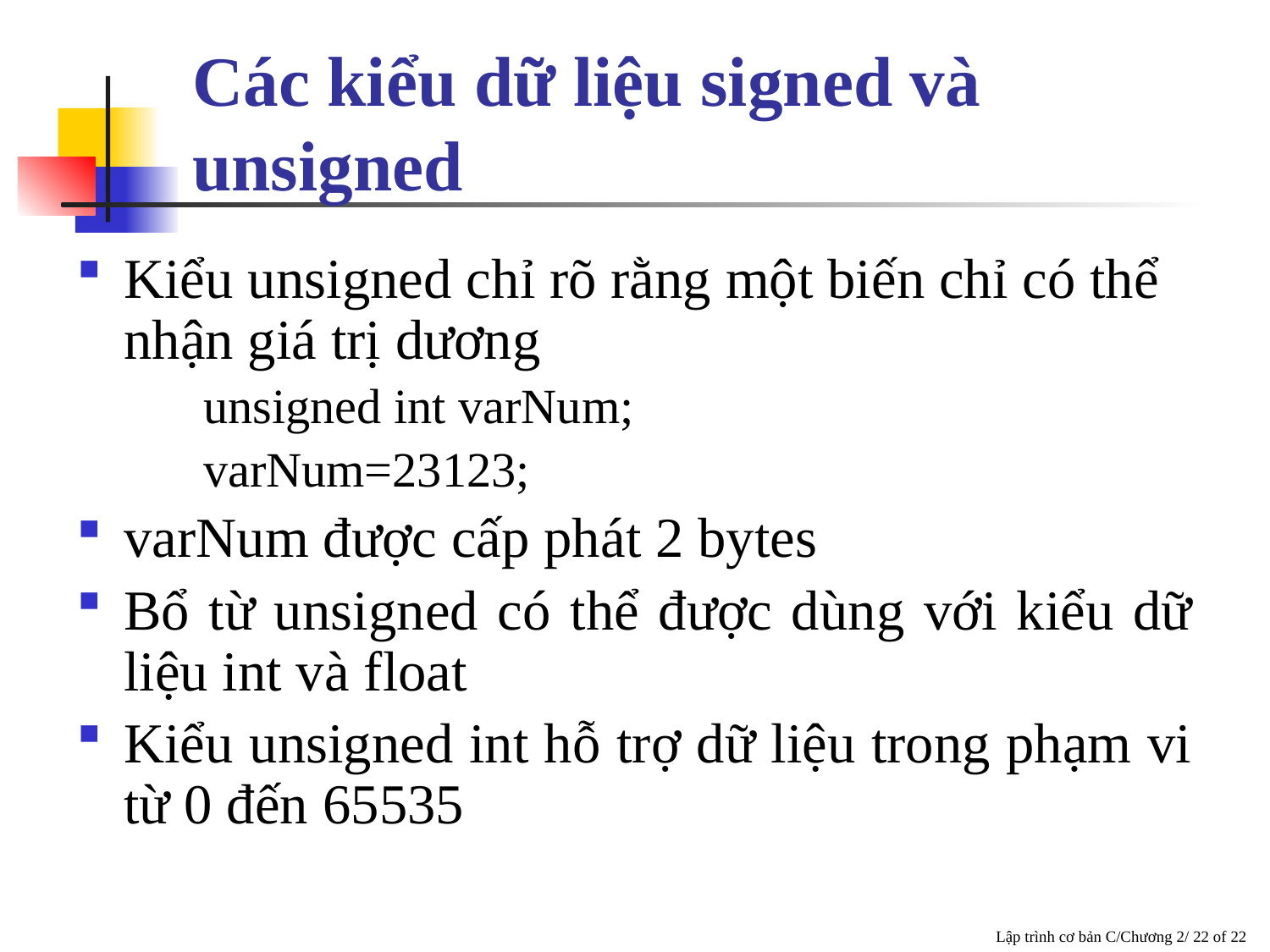

# Các kiểu dữ liệu signed và unsigned
Kiểu unsigned chỉ rõ rằng một biến chỉ có thể nhận giá trị dương
unsigned int varNum;
varNum=23123;
varNum được cấp phát 2 bytes
Bổ từ unsigned có thể được dùng với kiểu dữ liệu int và float
Kiểu unsigned int hỗ trợ dữ liệu trong phạm vi từ 0 đến 65535
 Lập trình cơ bản C/Chương 2/ 22 of 22